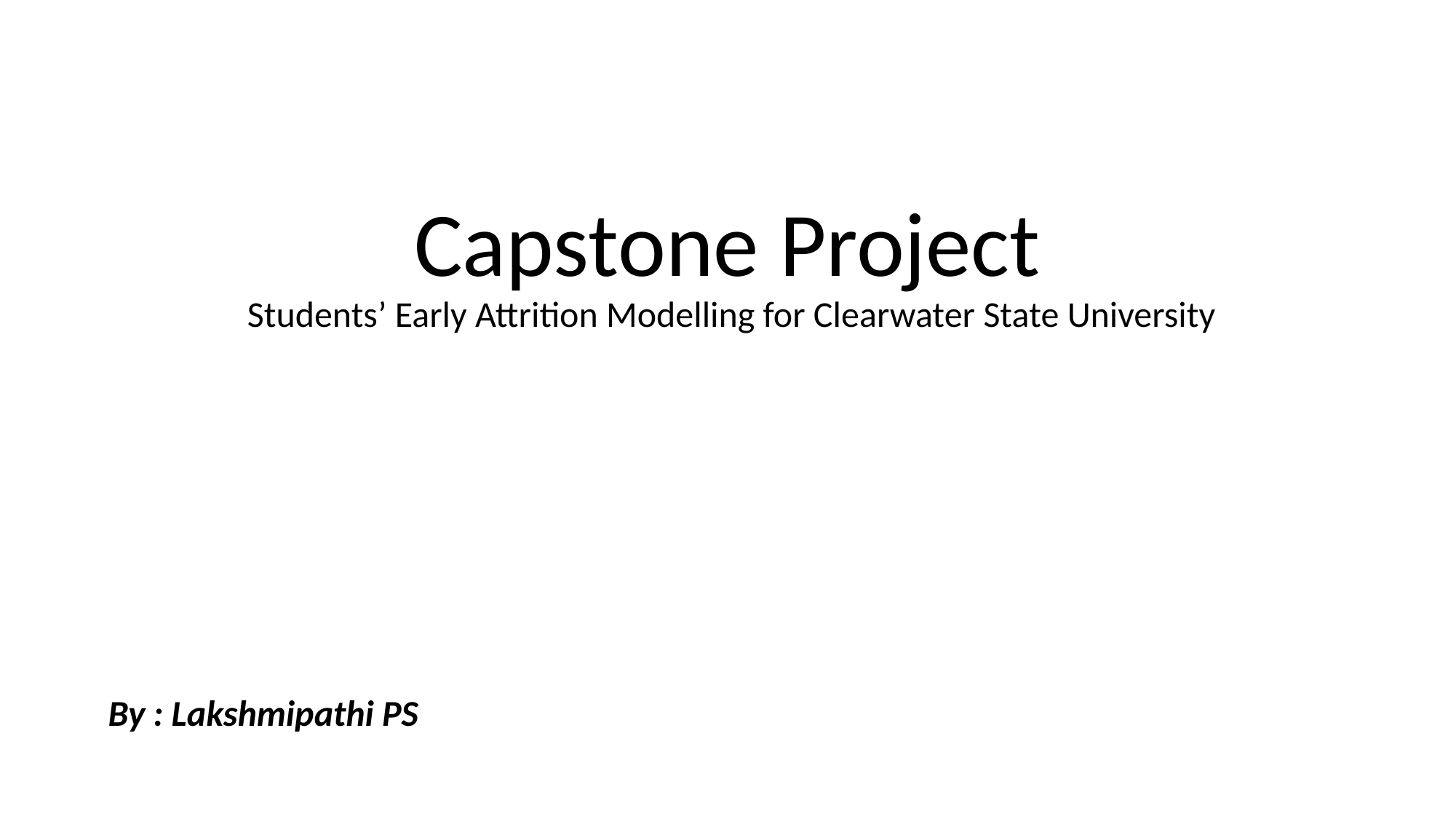

# Capstone Project Students’ Early Attrition Modelling for Clearwater State University
By : Lakshmipathi PS